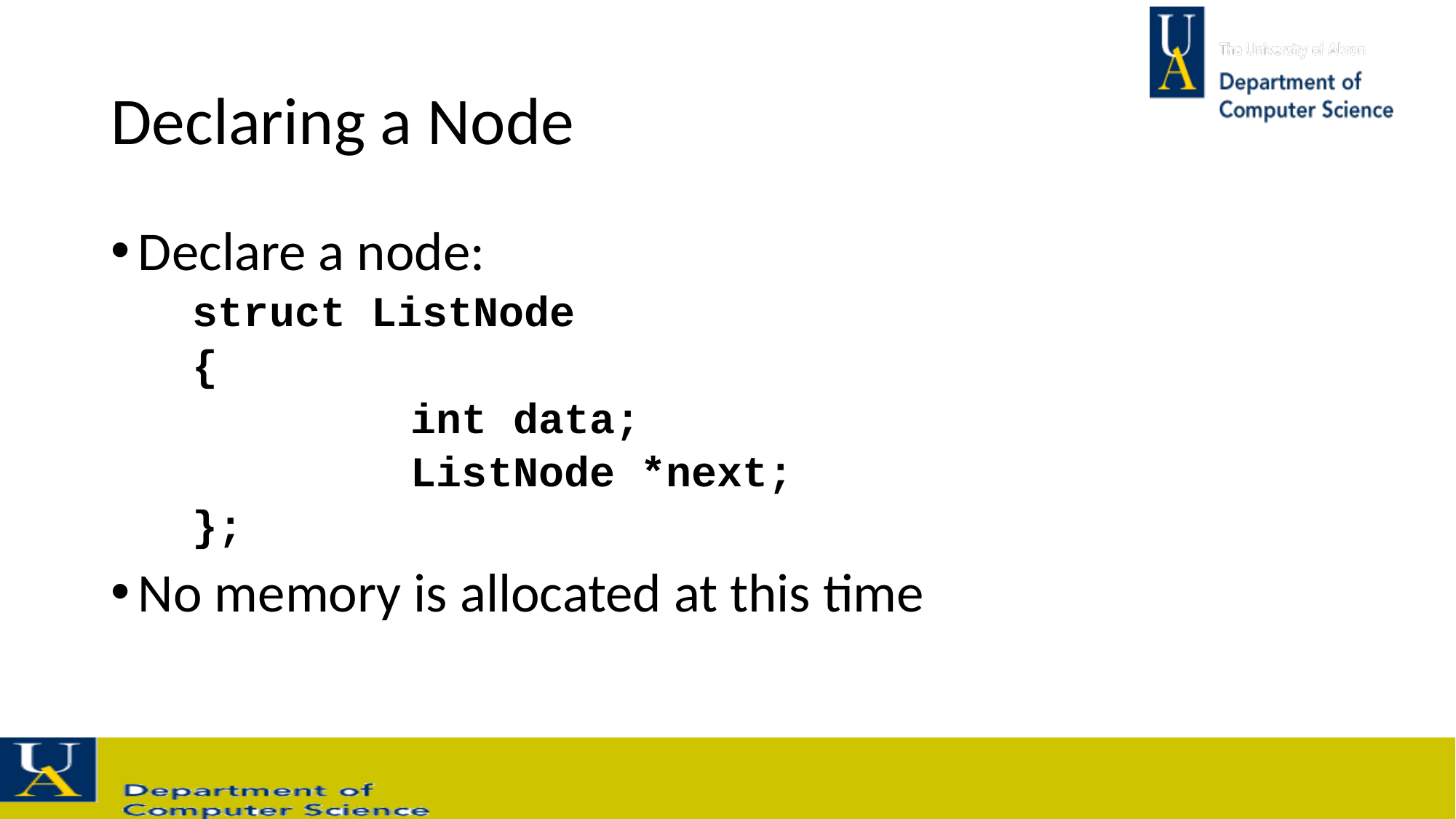

# Declaring a Node
Declare a node:
	struct ListNode
	{
			int data;
			ListNode *next;
	};
No memory is allocated at this time